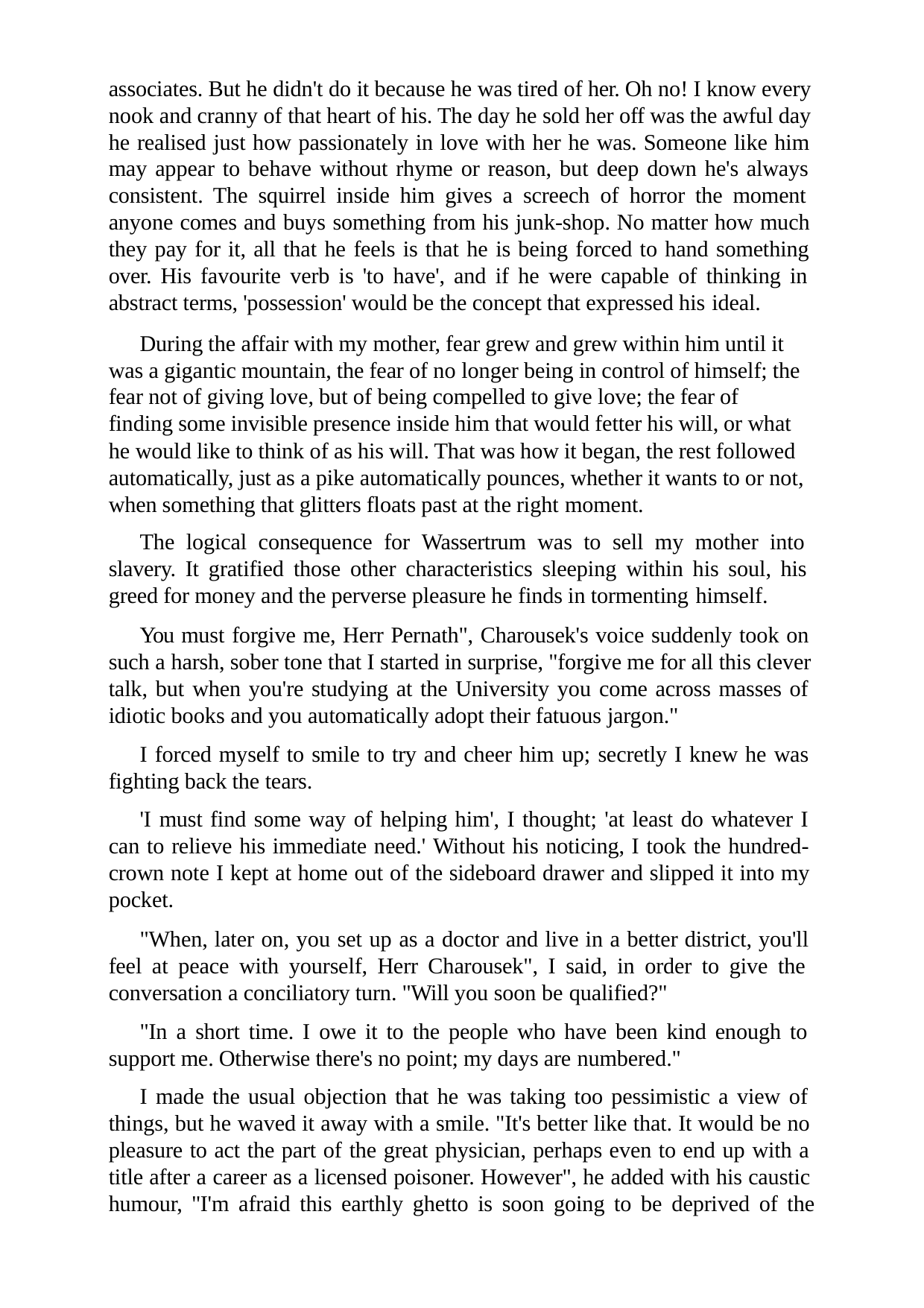

associates. But he didn't do it because he was tired of her. Oh no! I know every  nook and cranny of that heart of his. The day he sold her off was the awful day  he realised just how passionately in love with her he was. Someone like him  may appear to behave without rhyme or reason, but deep down he's always  consistent. The squirrel inside him gives a screech of horror the moment  anyone comes and buys something from his junk-shop. No matter how much  they pay for it, all that he feels is that he is being forced to hand something  over. His favourite verb is 'to have', and if he were capable of thinking in  abstract terms, 'possession' would be the concept that expressed his ideal.
During the affair with my mother, fear grew and grew within him until it  was a gigantic mountain, the fear of no longer being in control of himself; the  fear not of giving love, but of being compelled to give love; the fear of  finding some invisible presence inside him that would fetter his will, or what  he would like to think of as his will. That was how it began, the rest followed  automatically, just as a pike automatically pounces, whether it wants to or not,  when something that glitters floats past at the right moment.
The logical consequence for Wassertrum was to sell my mother into  slavery. It gratified those other characteristics sleeping within his soul, his  greed for money and the perverse pleasure he finds in tormenting himself.
You must forgive me, Herr Pernath", Charousek's voice suddenly took on  such a harsh, sober tone that I started in surprise, "forgive me for all this clever  talk, but when you're studying at the University you come across masses of  idiotic books and you automatically adopt their fatuous jargon."
I forced myself to smile to try and cheer him up; secretly I knew he was  fighting back the tears.
'I must find some way of helping him', I thought; 'at least do whatever I  can to relieve his immediate need.' Without his noticing, I took the hundred-  crown note I kept at home out of the sideboard drawer and slipped it into my  pocket.
"When, later on, you set up as a doctor and live in a better district, you'll  feel at peace with yourself, Herr Charousek", I said, in order to give the  conversation a conciliatory turn. "Will you soon be qualified?"
"In a short time. I owe it to the people who have been kind enough to  support me. Otherwise there's no point; my days are numbered."
I made the usual objection that he was taking too pessimistic a view of  things, but he waved it away with a smile. "It's better like that. It would be no  pleasure to act the part of the great physician, perhaps even to end up with a  title after a career as a licensed poisoner. However", he added with his caustic  humour, "I'm afraid this earthly ghetto is soon going to be deprived of the